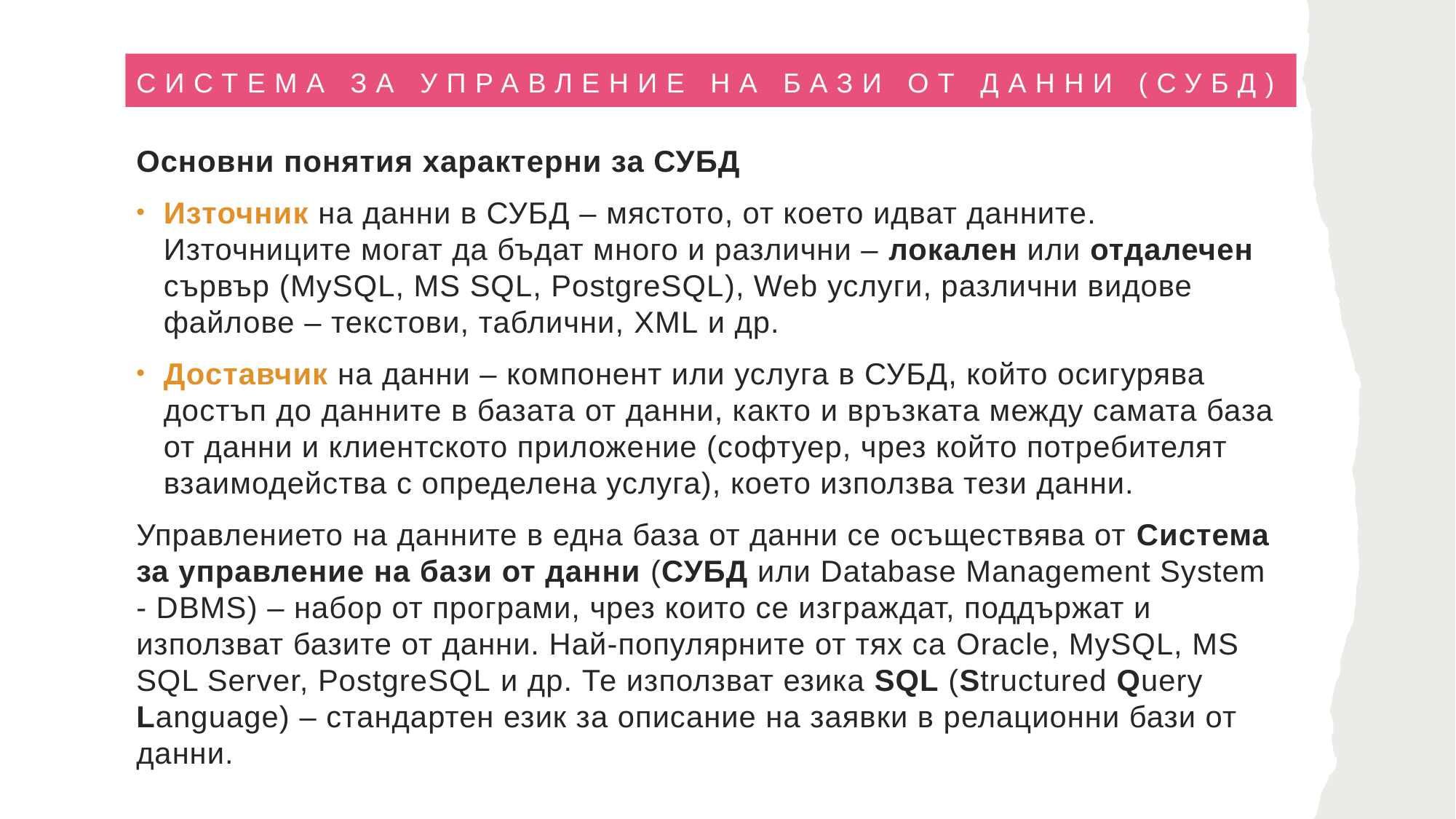

# Система за управление на бази от данни (СУБД)
Основни понятия характерни за СУБД
Източник на данни в СУБД – мястото, от което идват данните. Източниците могат да бъдат много и различни – локален или отдалечен сървър (MySQL, MS SQL, PostgreSQL), Web услуги, различни видове файлове – текстови, таблични, XML и др.
Доставчик на данни – компонент или услуга в СУБД, който осигурява достъп до данните в базата от данни, както и връзката между самата база от данни и клиентското приложение (софтуер, чрез който потребителят взаимодейства с определена услуга), което използва тези данни.
Управлението на данните в една база от данни се осъществява от Система за управление на бази от данни (СУБД или Database Management System - DBMS) – набор от програми, чрез които се изграждат, поддържат и използват базите от данни. Най-популярните от тях са Oracle, MySQL, MS SQL Server, PostgreSQL и др. Те използват езика SQL (Structured Query Language) – стандартен език за описание на заявки в релационни бази от данни.